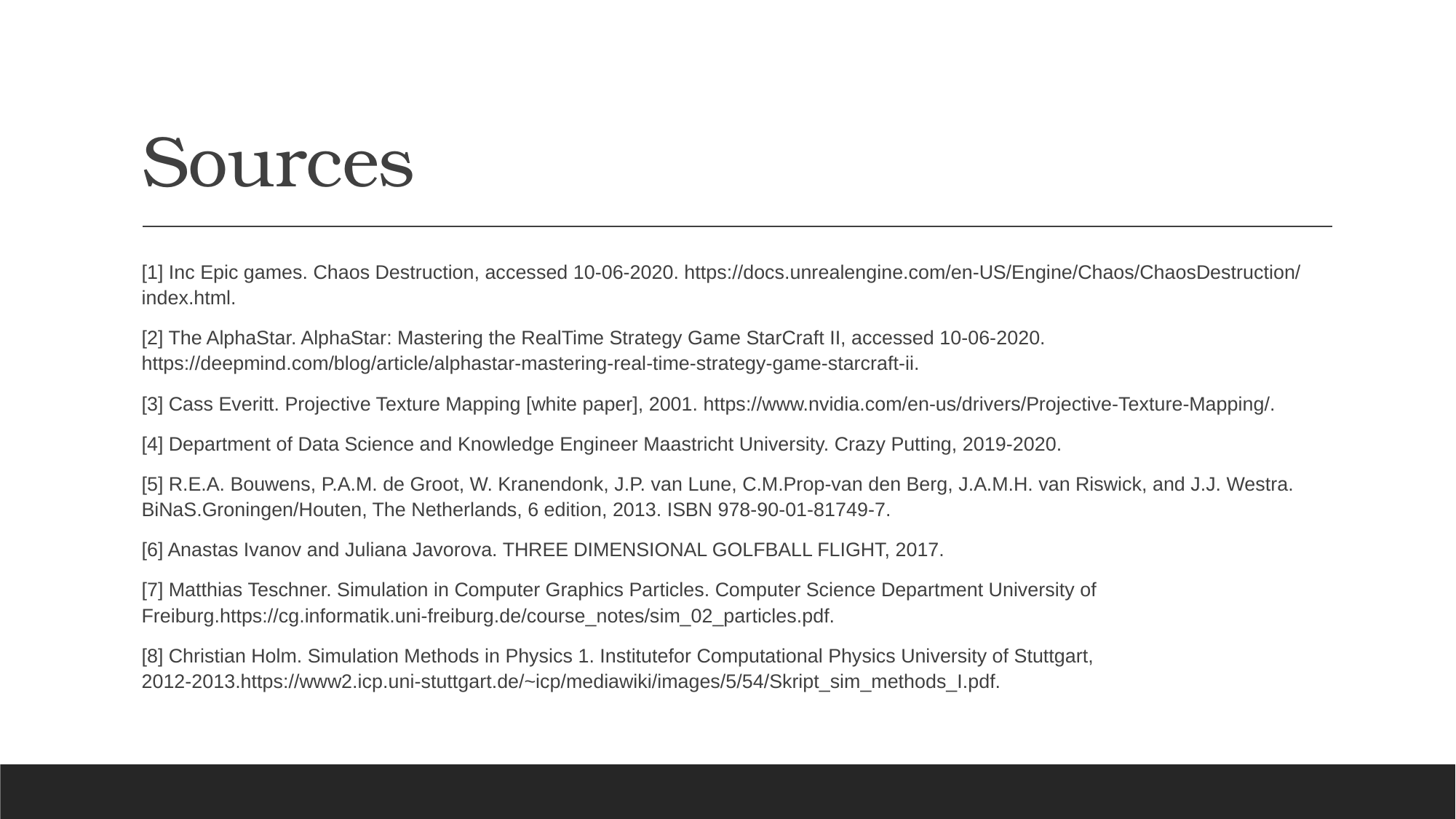

# Sources
[1] Inc Epic games. Chaos Destruction, accessed 10-06-2020. https://docs.unrealengine.com/en-US/Engine/Chaos/ChaosDestruction/ index.html.
[2] The AlphaStar. AlphaStar: Mastering the RealTime Strategy Game StarCraft II, accessed 10-06-2020. https://deepmind.com/blog/article/alphastar-mastering-real-time-strategy-game-starcraft-ii.
[3] Cass Everitt. Projective Texture Mapping [white paper], 2001. https://www.nvidia.com/en-us/drivers/Projective-Texture-Mapping/.
[4] Department of Data Science and Knowledge Engineer Maastricht University. Crazy Putting, 2019-2020.
[5] R.E.A. Bouwens, P.A.M. de Groot, W. Kranendonk, J.P. van Lune, C.M.Prop-van den Berg, J.A.M.H. van Riswick, and J.J. Westra. BiNaS.Groningen/Houten, The Netherlands, 6 edition, 2013. ISBN 978-90-01-81749-7.
[6] Anastas Ivanov and Juliana Javorova. THREE DIMENSIONAL GOLFBALL FLIGHT, 2017.
[7] Matthias Teschner. Simulation in Computer Graphics Particles. Computer Science Department University of Freiburg.https://cg.informatik.uni-freiburg.de/course_notes/sim_02_particles.pdf.
[8] Christian Holm. Simulation Methods in Physics 1. Institutefor Computational Physics University of Stuttgart, 2012-2013.https://www2.icp.uni-stuttgart.de/~icp/mediawiki/images/5/54/Skript_sim_methods_I.pdf.